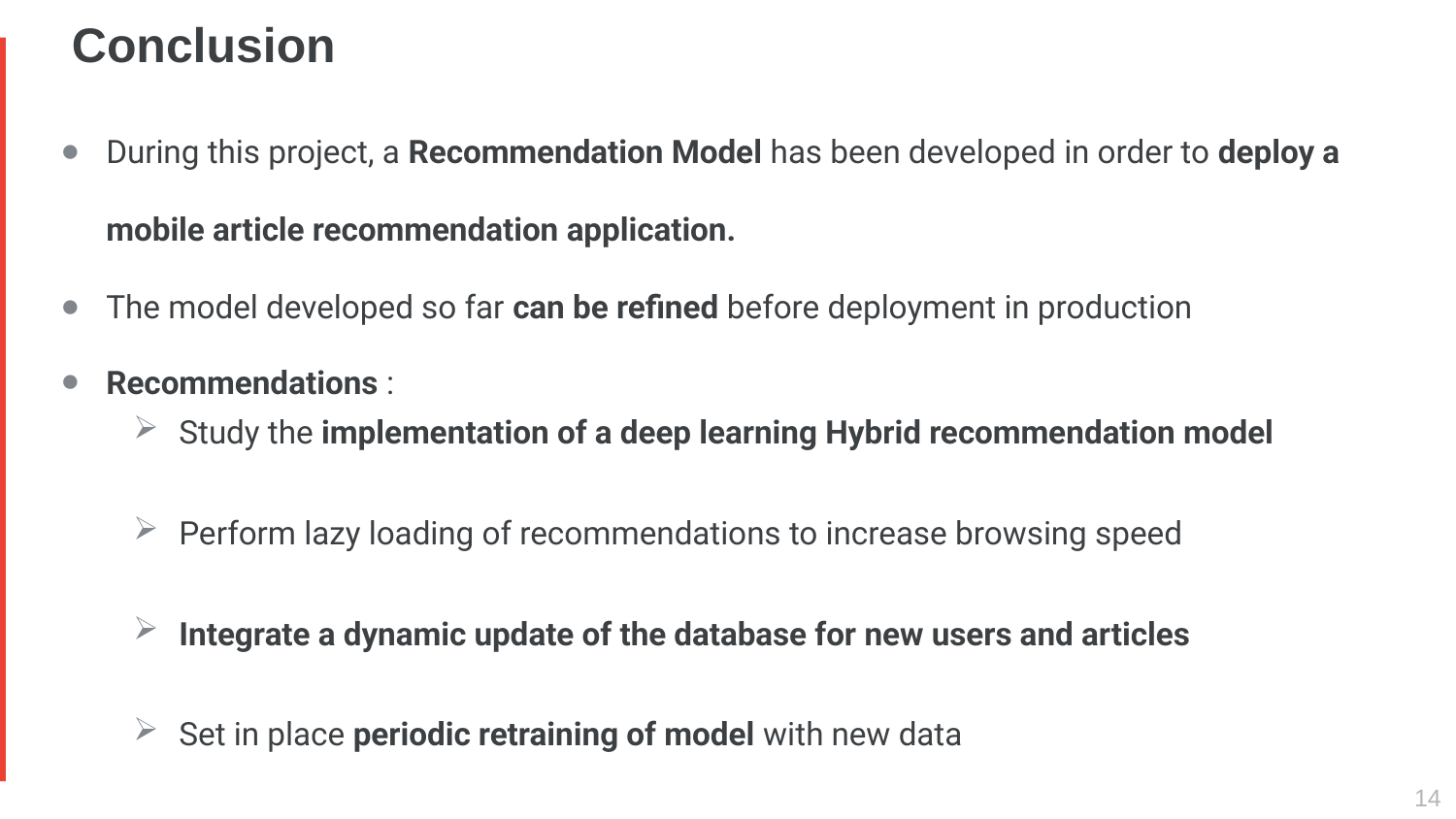

# Conclusion
During this project, a Recommendation Model has been developed in order to deploy a mobile article recommendation application.
The model developed so far can be refined before deployment in production

Recommendations :
Study the implementation of a deep learning Hybrid recommendation model

Perform lazy loading of recommendations to increase browsing speed

Integrate a dynamic update of the database for new users and articles

Set in place periodic retraining of model with new data

14